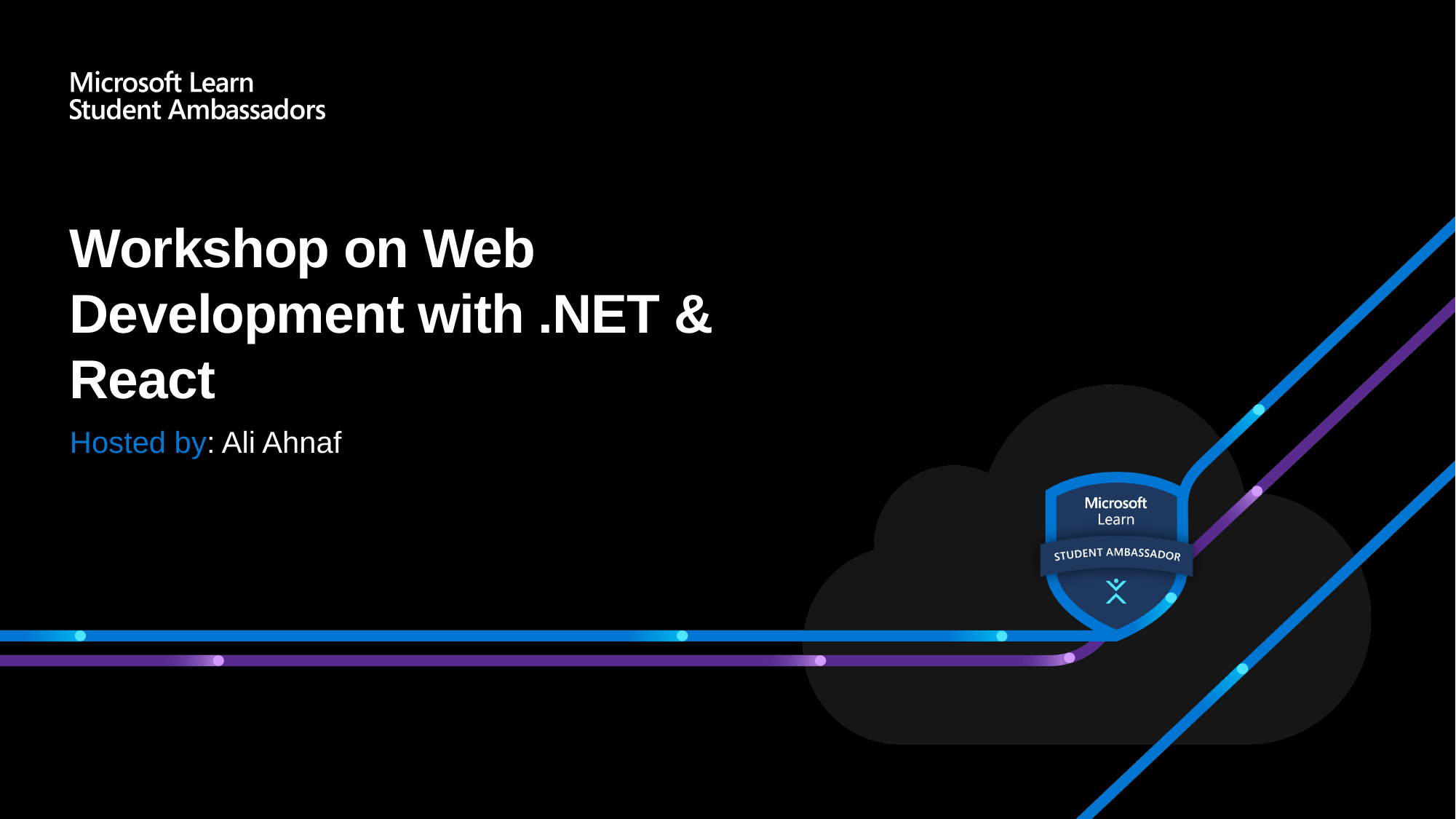

# Workshop on Web Development with .NET & React
Hosted by: Ali Ahnaf